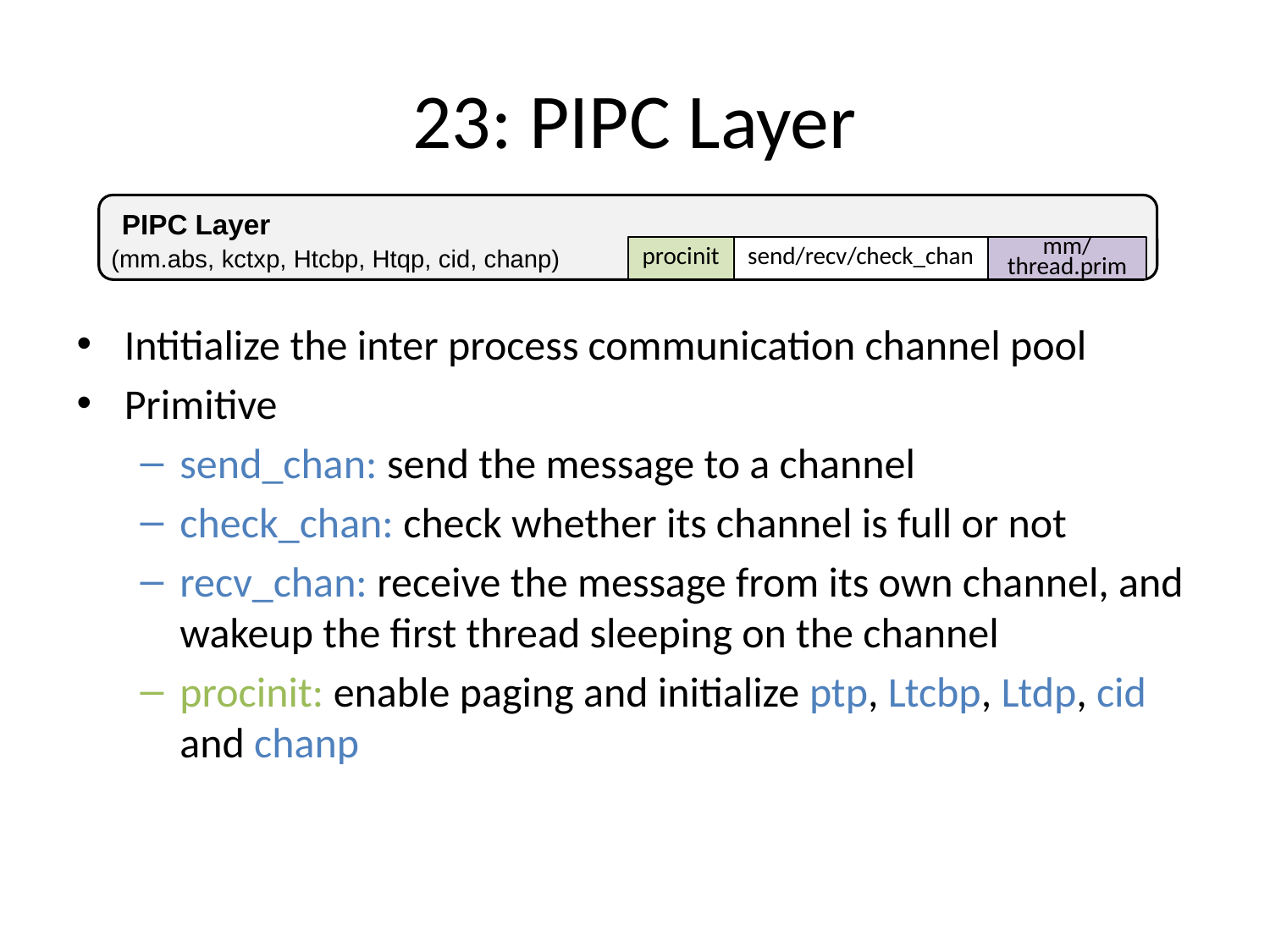

# 23: PIPC Layer

PIPC Layer
(mm.abs, kctxp, Htcbp, Htqp, cid, chanp)
procinit
mm/thread.prim
send/recv/check_chan
Intitialize the inter process communication channel pool
Primitive
send_chan: send the message to a channel
check_chan: check whether its channel is full or not
recv_chan: receive the message from its own channel, and wakeup the first thread sleeping on the channel
procinit: enable paging and initialize ptp, Ltcbp, Ltdp, cid and chanp